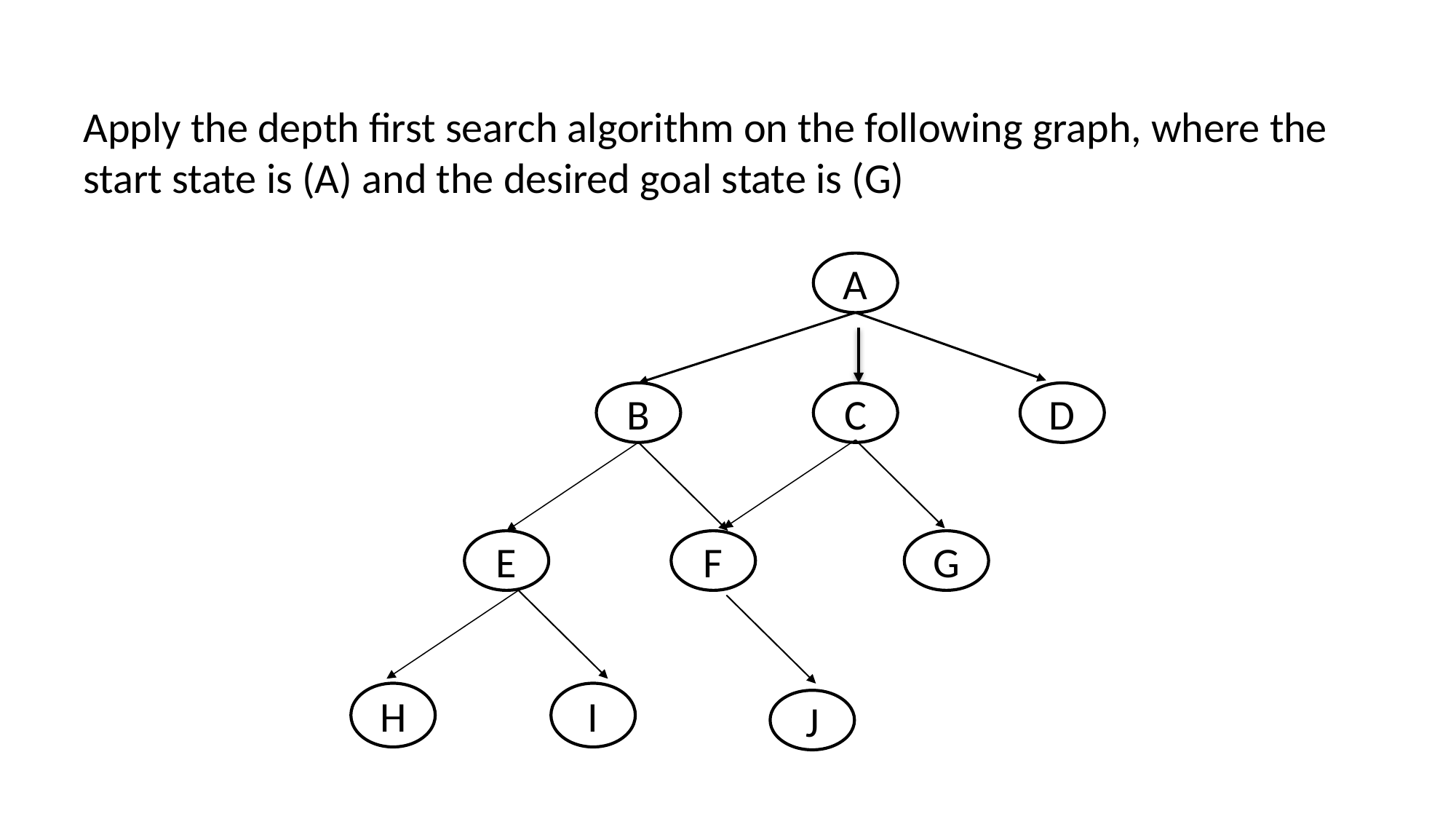

Apply the depth first search algorithm on the following graph, where the start state is (A) and the desired goal state is (G)
A
B
C
D
E
F
G
H
I
J